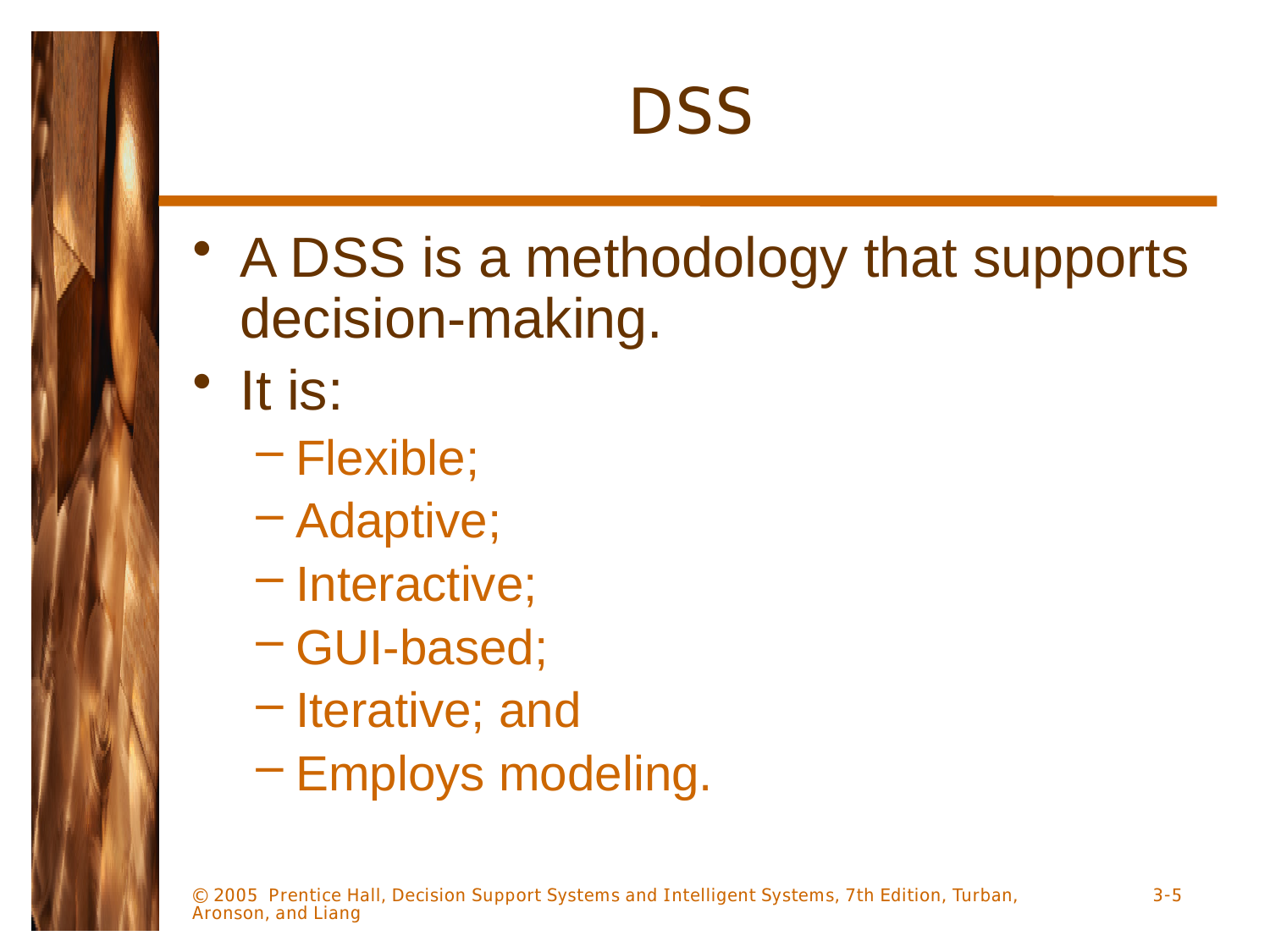

# DSS
A DSS is a methodology that supports decision-making.
It is:
Flexible;
Adaptive;
Interactive;
GUI-based;
Iterative; and
Employs modeling.
© 2005  Prentice Hall, Decision Support Systems and Intelligent Systems, 7th Edition, Turban, Aronson, and Liang
3-5